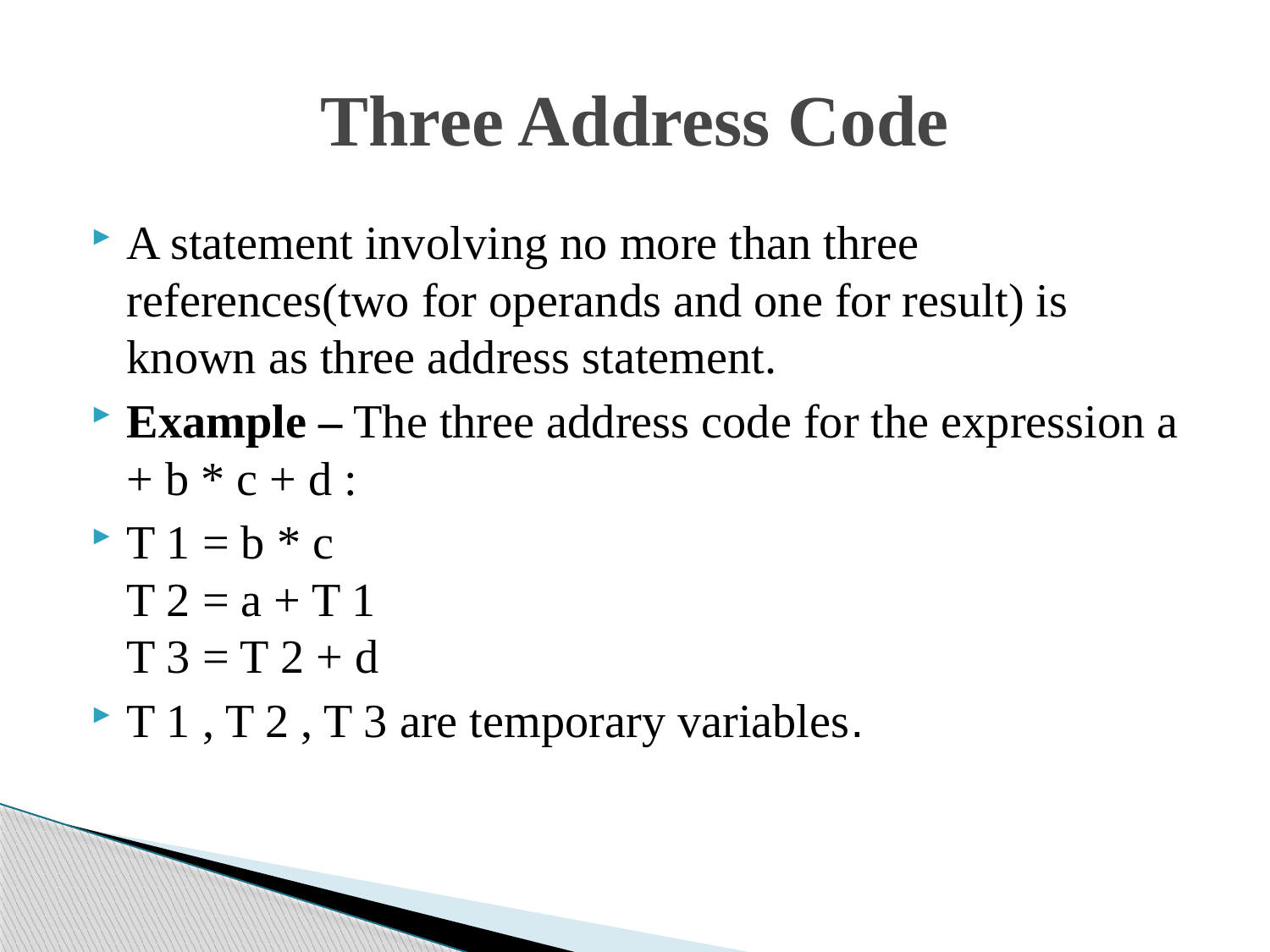

# Three Address Code
A statement involving no more than three references(two for operands and one for result) is known as three address statement.
Example – The three address code for the expression a + b * c + d :
T 1 = b * c
T 2 = a + T 1
T 3 = T 2 + d
T 1 , T 2 , T 3 are temporary variables.